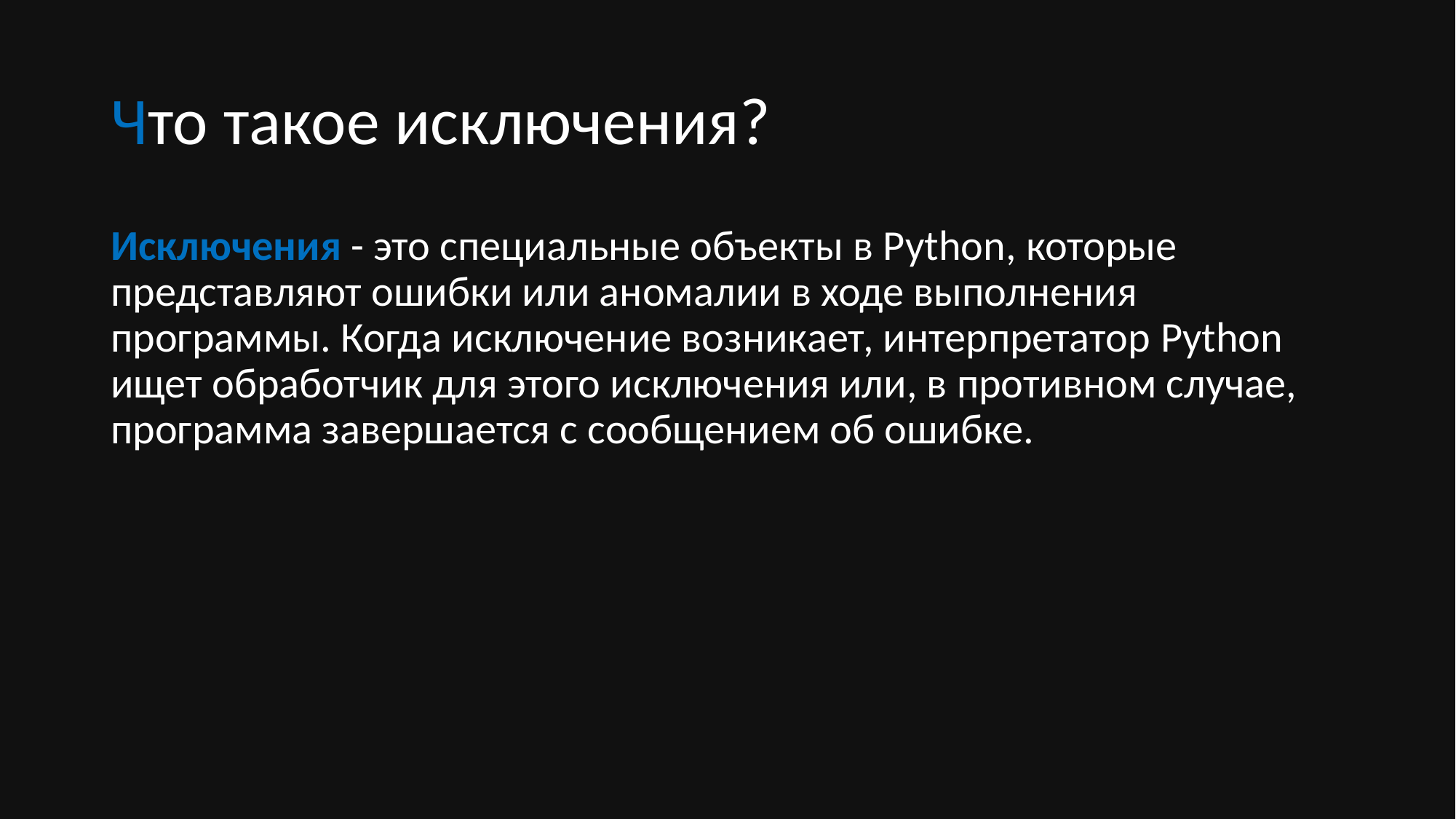

# Что такое исключения?
Исключения - это специальные объекты в Python, которые представляют ошибки или аномалии в ходе выполнения программы. Когда исключение возникает, интерпретатор Python ищет обработчик для этого исключения или, в противном случае, программа завершается с сообщением об ошибке.